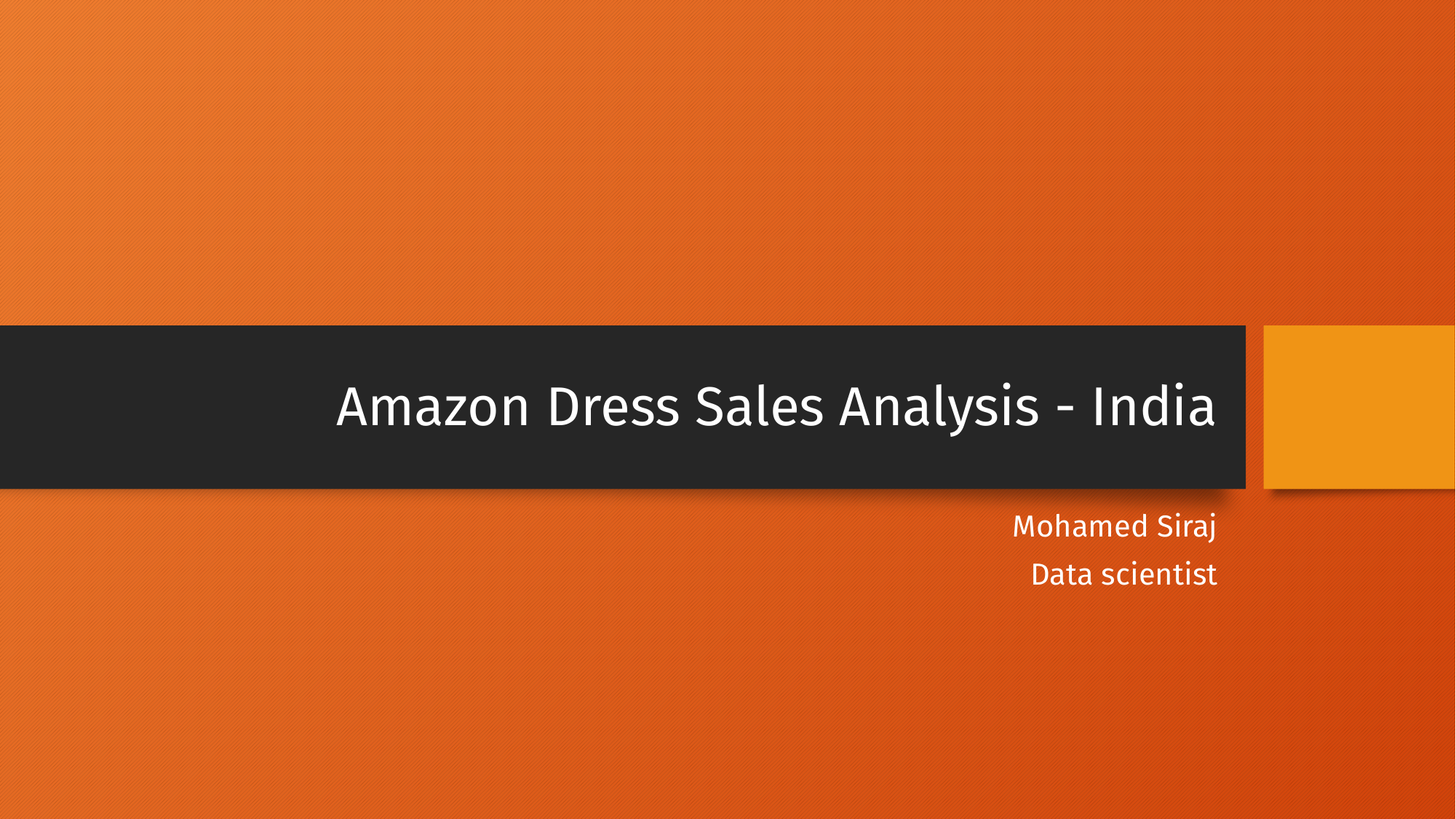

# Amazon Dress Sales Analysis - India
Mohamed Siraj
Data scientist